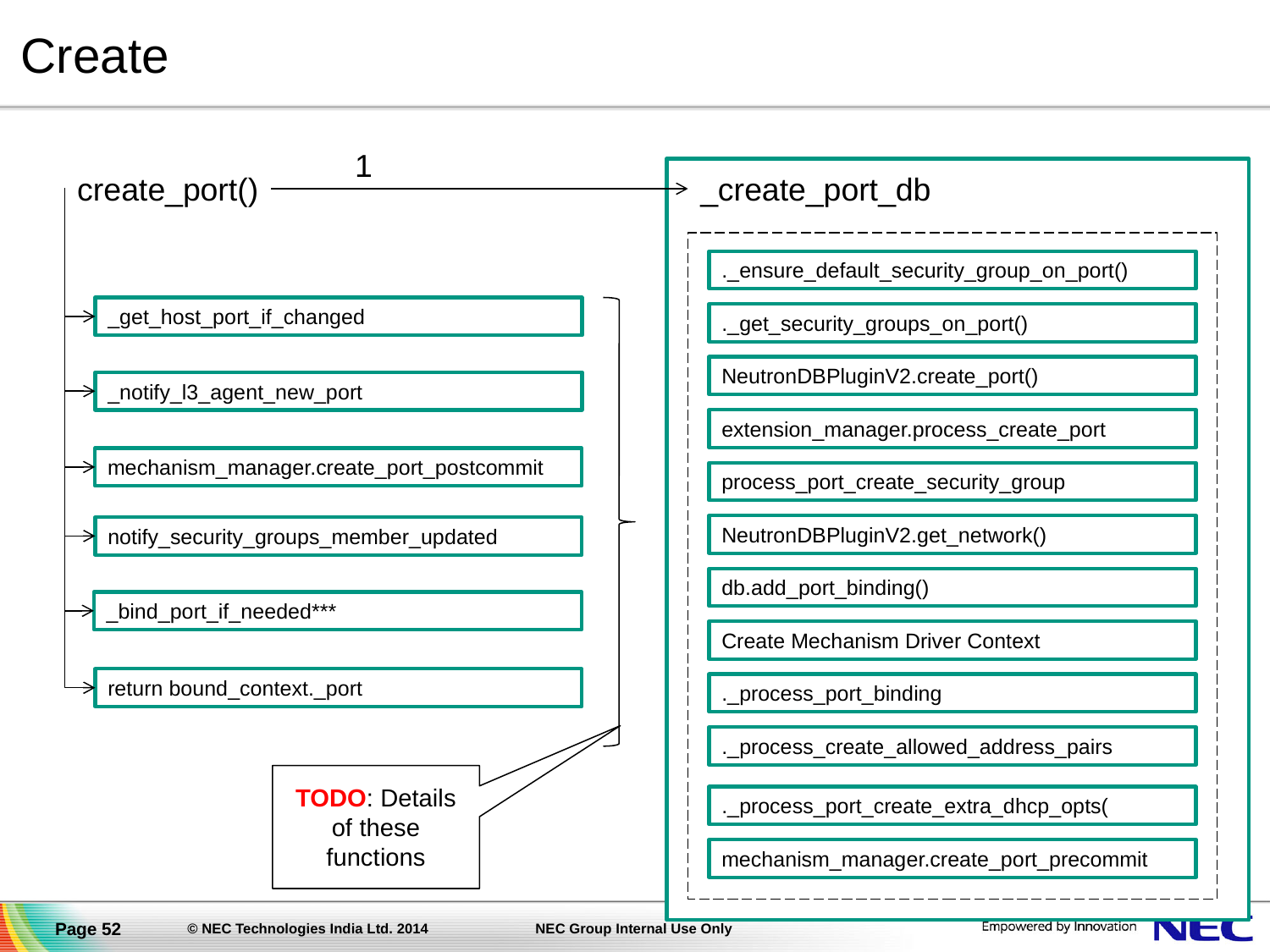

# Create
1

create_port()
_create_port_db

._ensure_default_security_group_on_port()
_get_host_port_if_changed

._get_security_groups_on_port()
NeutronDBPluginV2.create_port()
_notify_l3_agent_new_port
extension_manager.process_create_port
mechanism_manager.create_port_postcommit
process_port_create_security_group
NeutronDBPluginV2.get_network()
notify_security_groups_member_updated
db.add_port_binding()
_bind_port_if_needed***
Create Mechanism Driver Context
return bound_context._port
._process_port_binding
._process_create_allowed_address_pairs
TODO: Details of these functions
._process_port_create_extra_dhcp_opts(
mechanism_manager.create_port_precommit